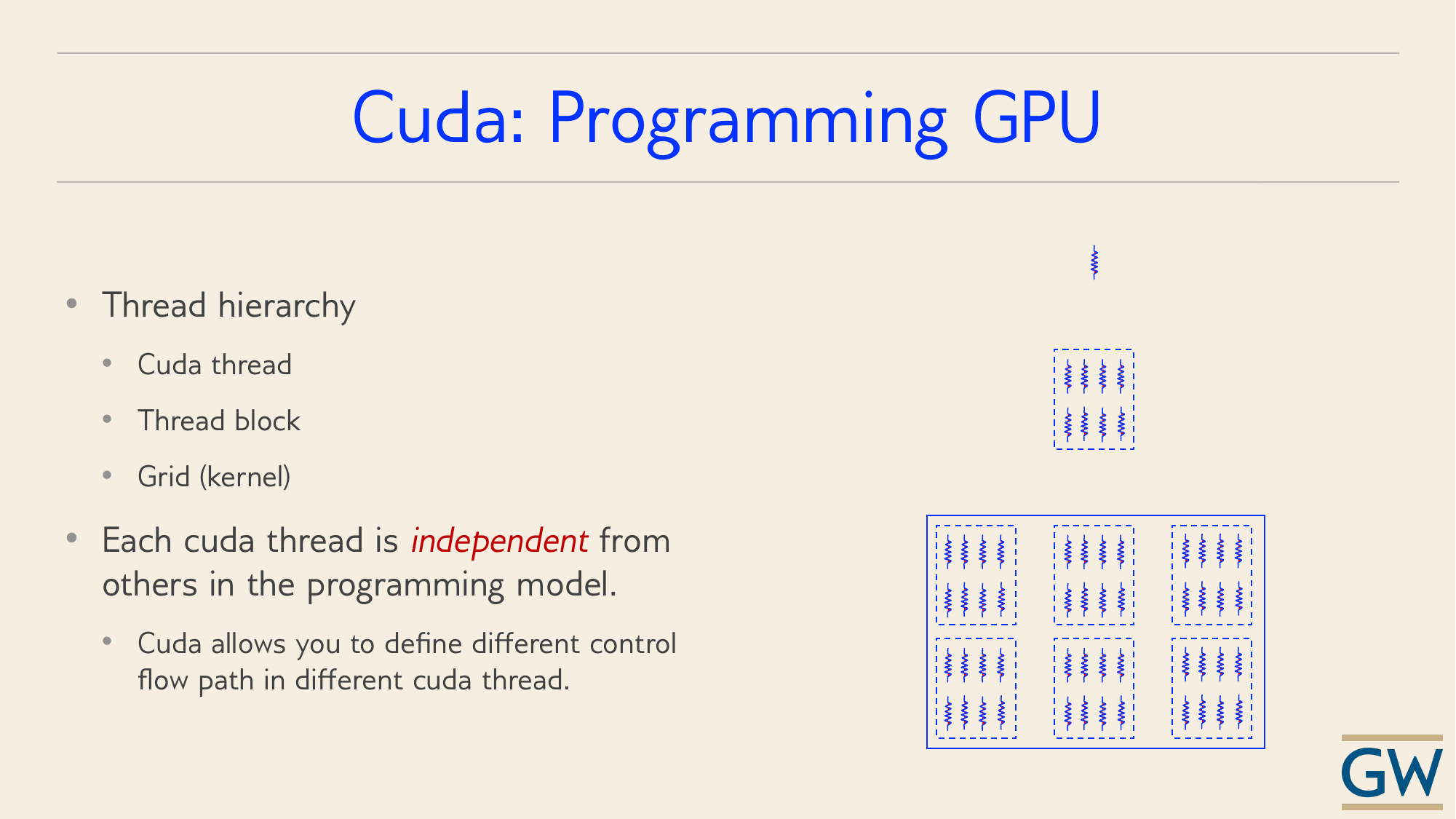

# Cuda: Programming GPU
Thread hierarchy
Cuda thread
Thread block
Grid (kernel)
Each cuda thread is independent from others in the programming model.
Cuda allows you to define different control flow path in different cuda thread.